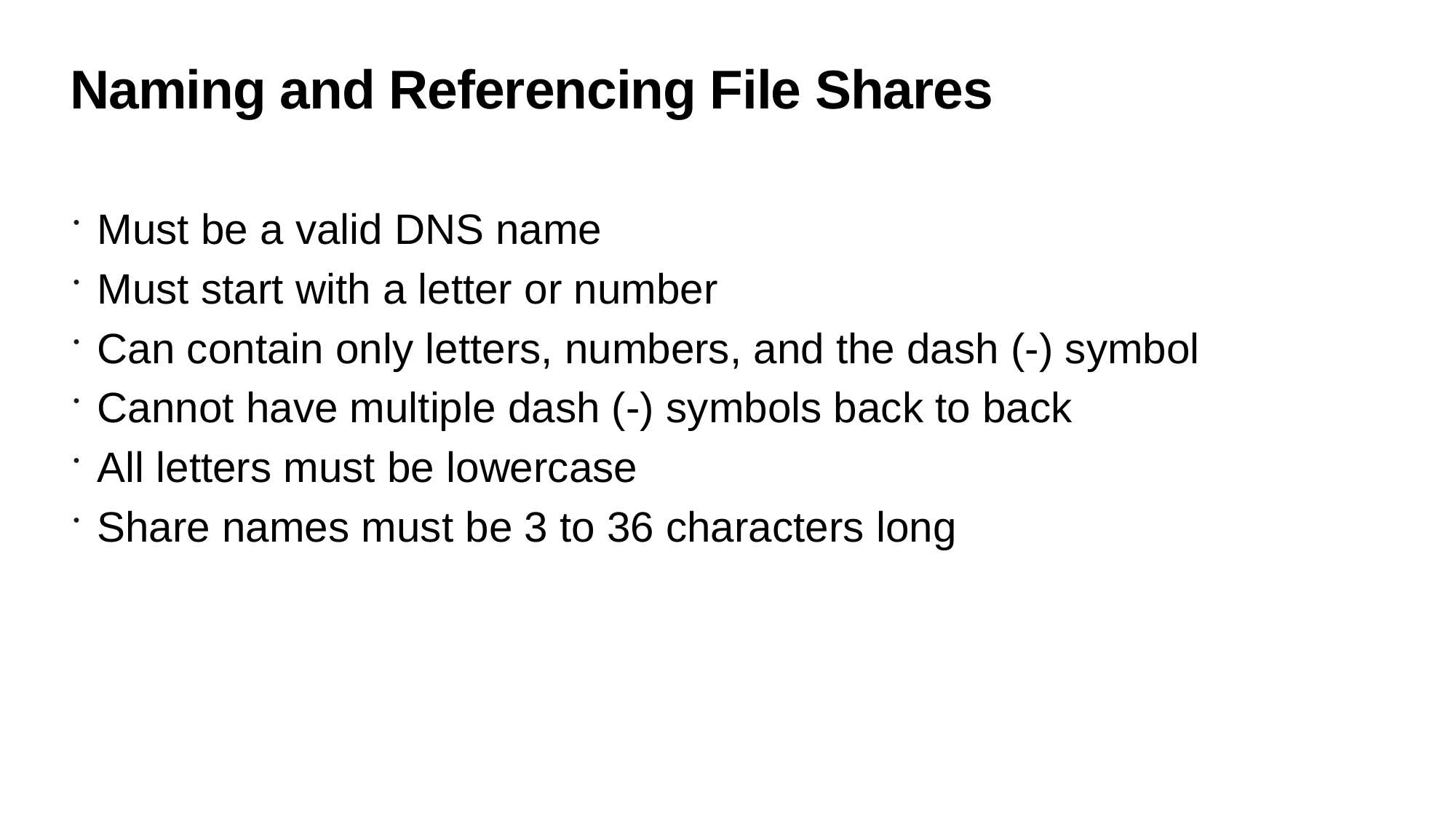

# Naming and Referencing File Shares
Must be a valid DNS name
Must start with a letter or number
Can contain only letters, numbers, and the dash (-) symbol
Cannot have multiple dash (-) symbols back to back
All letters must be lowercase
Share names must be 3 to 36 characters long